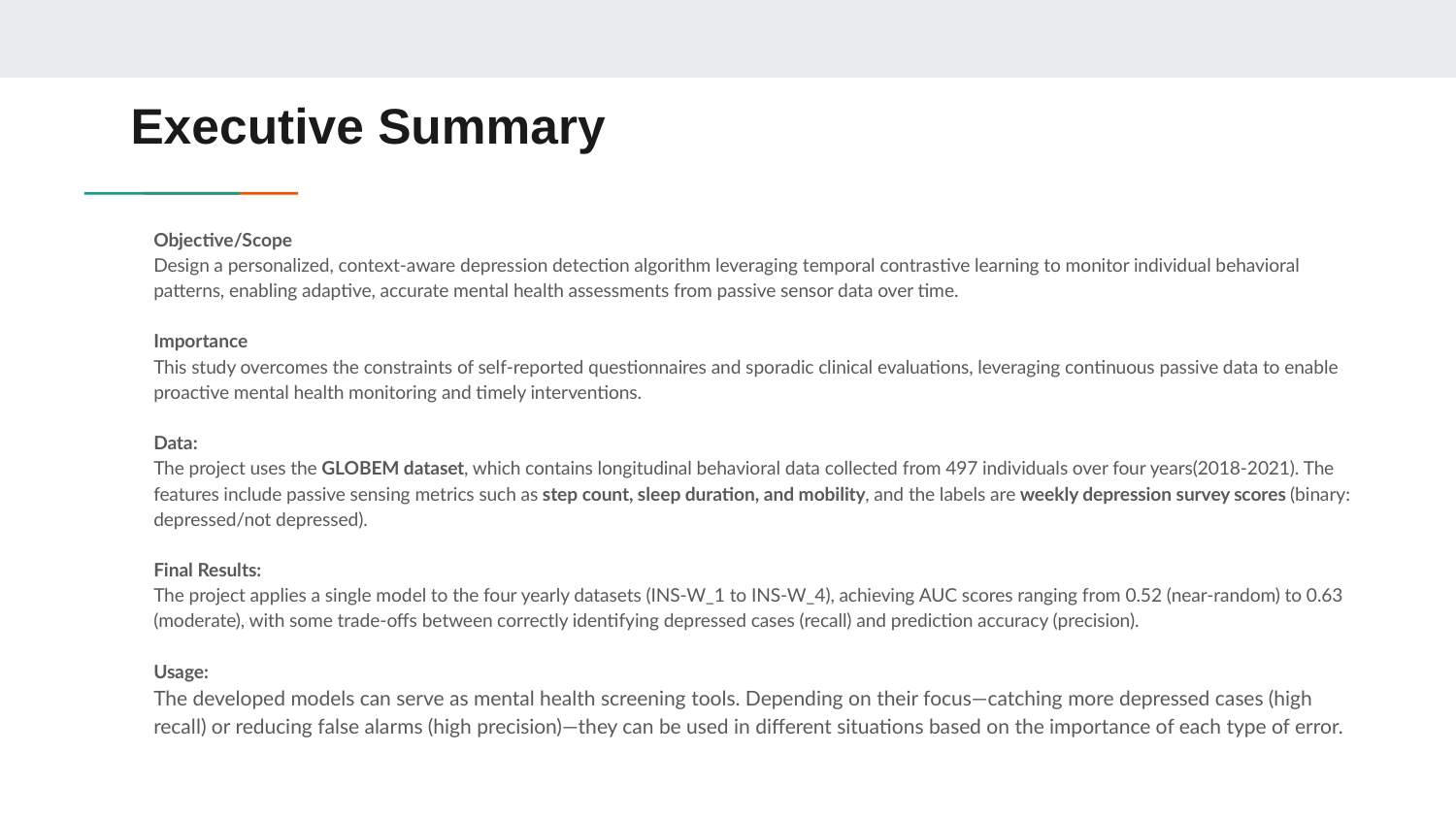

# Executive Summary
Objective/Scope
Design a personalized, context-aware depression detection algorithm leveraging temporal contrastive learning to monitor individual behavioral patterns, enabling adaptive, accurate mental health assessments from passive sensor data over time.

Importance
This study overcomes the constraints of self-reported questionnaires and sporadic clinical evaluations, leveraging continuous passive data to enable proactive mental health monitoring and timely interventions.

Data:
The project uses the GLOBEM dataset, which contains longitudinal behavioral data collected from 497 individuals over four years(2018-2021). The features include passive sensing metrics such as step count, sleep duration, and mobility, and the labels are weekly depression survey scores (binary: depressed/not depressed).

Final Results:
The project applies a single model to the four yearly datasets (INS-W_1 to INS-W_4), achieving AUC scores ranging from 0.52 (near-random) to 0.63 (moderate), with some trade-offs between correctly identifying depressed cases (recall) and prediction accuracy (precision).

Usage:
The developed models can serve as mental health screening tools. Depending on their focus—catching more depressed cases (high recall) or reducing false alarms (high precision)—they can be used in different situations based on the importance of each type of error.